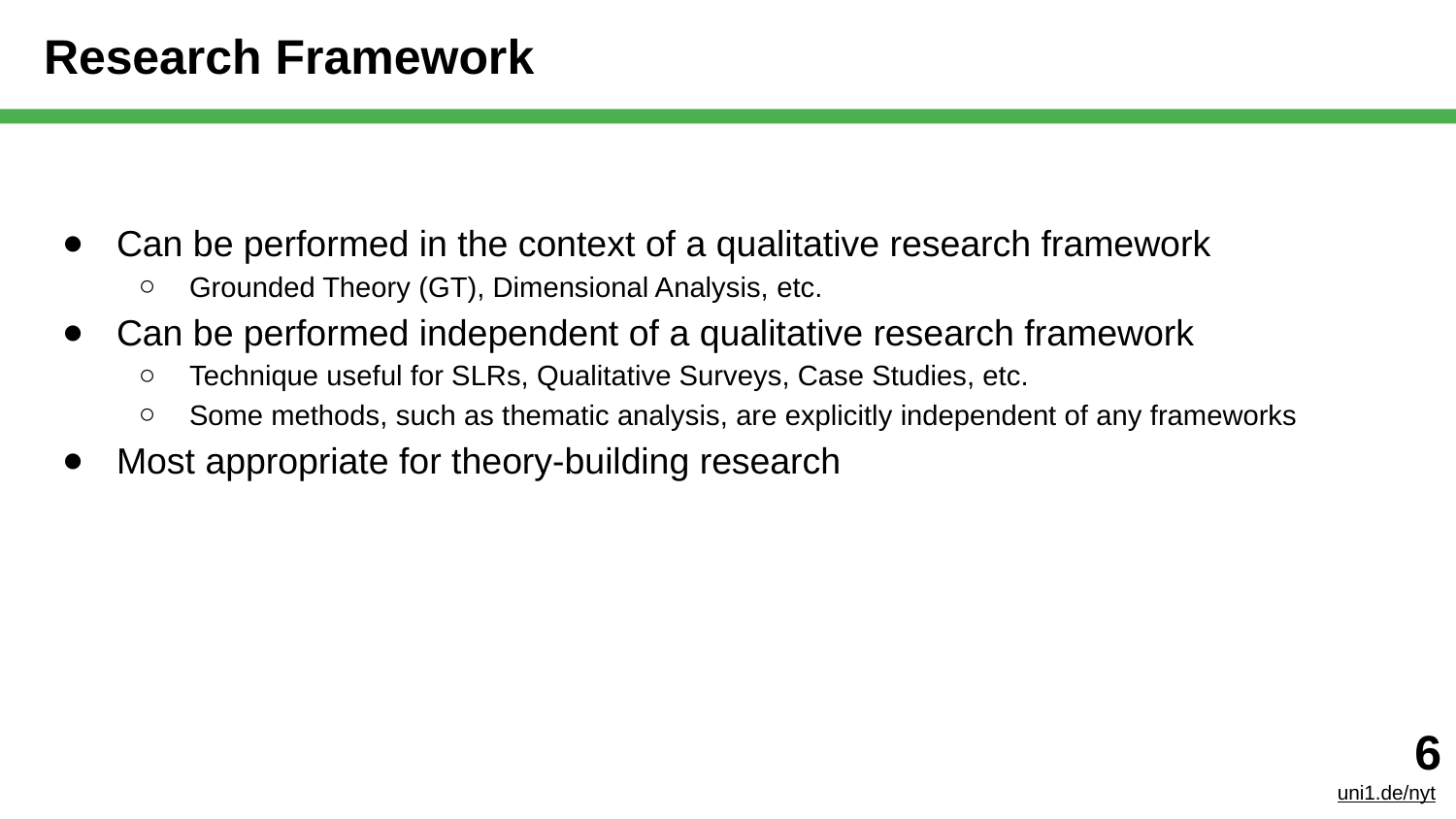

# Research Framework

Can be performed in the context of a qualitative research framework
Grounded Theory (GT), Dimensional Analysis, etc.
Can be performed independent of a qualitative research framework
Technique useful for SLRs, Qualitative Surveys, Case Studies, etc.
Some methods, such as thematic analysis, are explicitly independent of any frameworks
Most appropriate for theory-building research
6
uni1.de/nyt